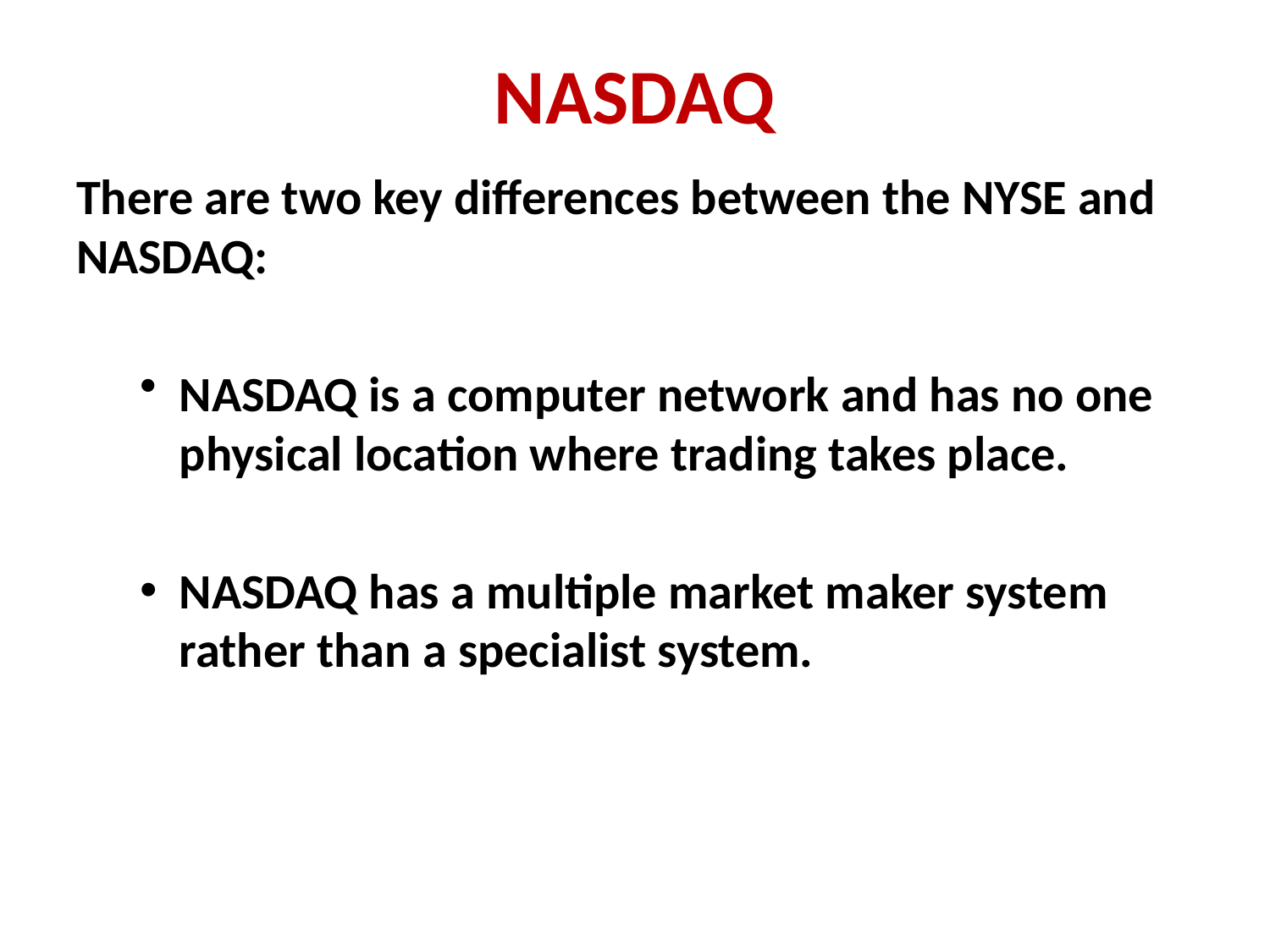

# NASDAQ
There are two key differences between the NYSE and NASDAQ:

NASDAQ is a computer network and has no one physical location where trading takes place.

NASDAQ has a multiple market maker system rather than a specialist system.